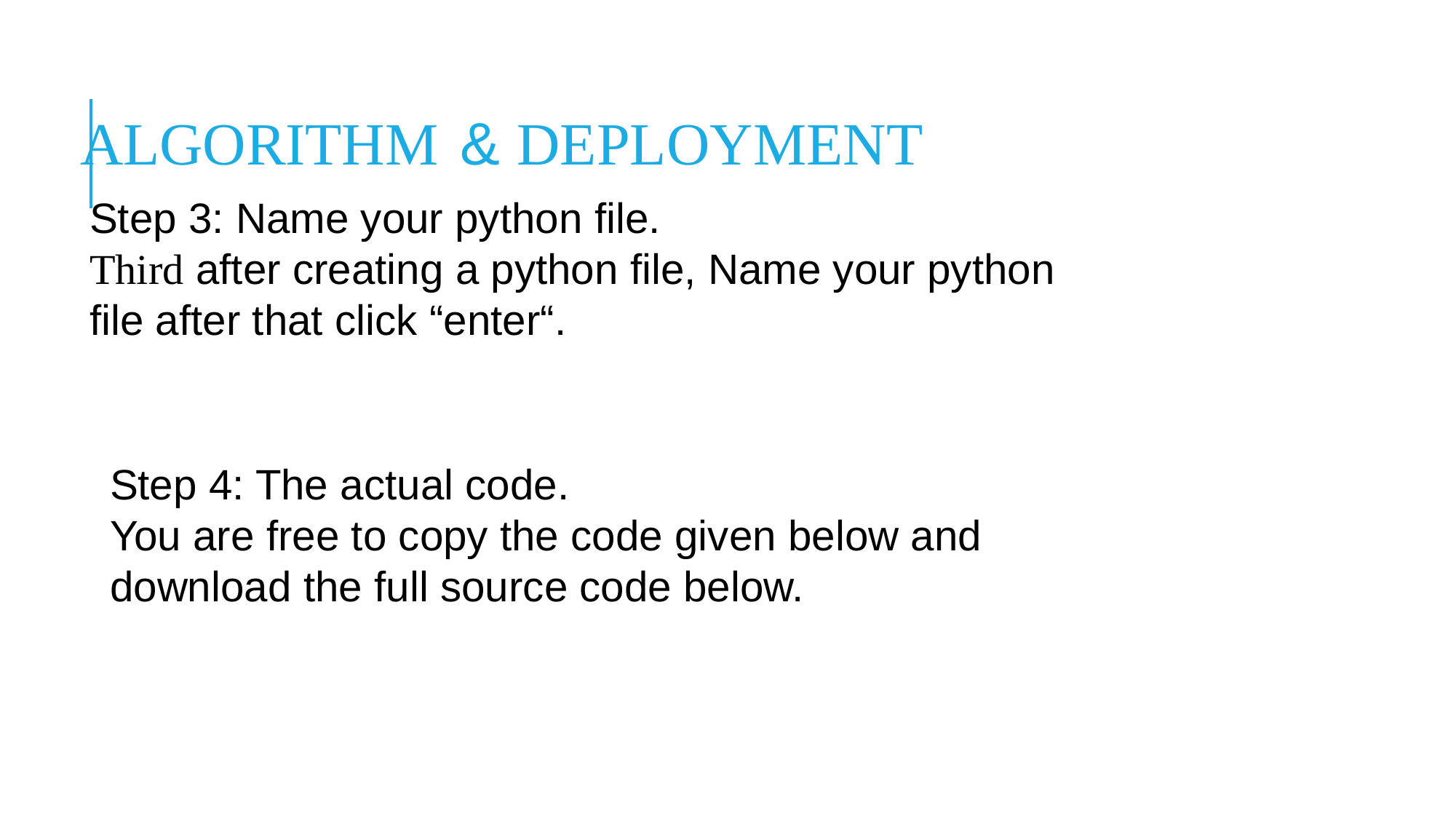

# ALGORITHM & DEPLOYMENT
Step 3: Name your python file.
Third after creating a python file, Name your python file after that click “enter“.
Step 4: The actual code.
You are free to copy the code given below and download the full source code below.